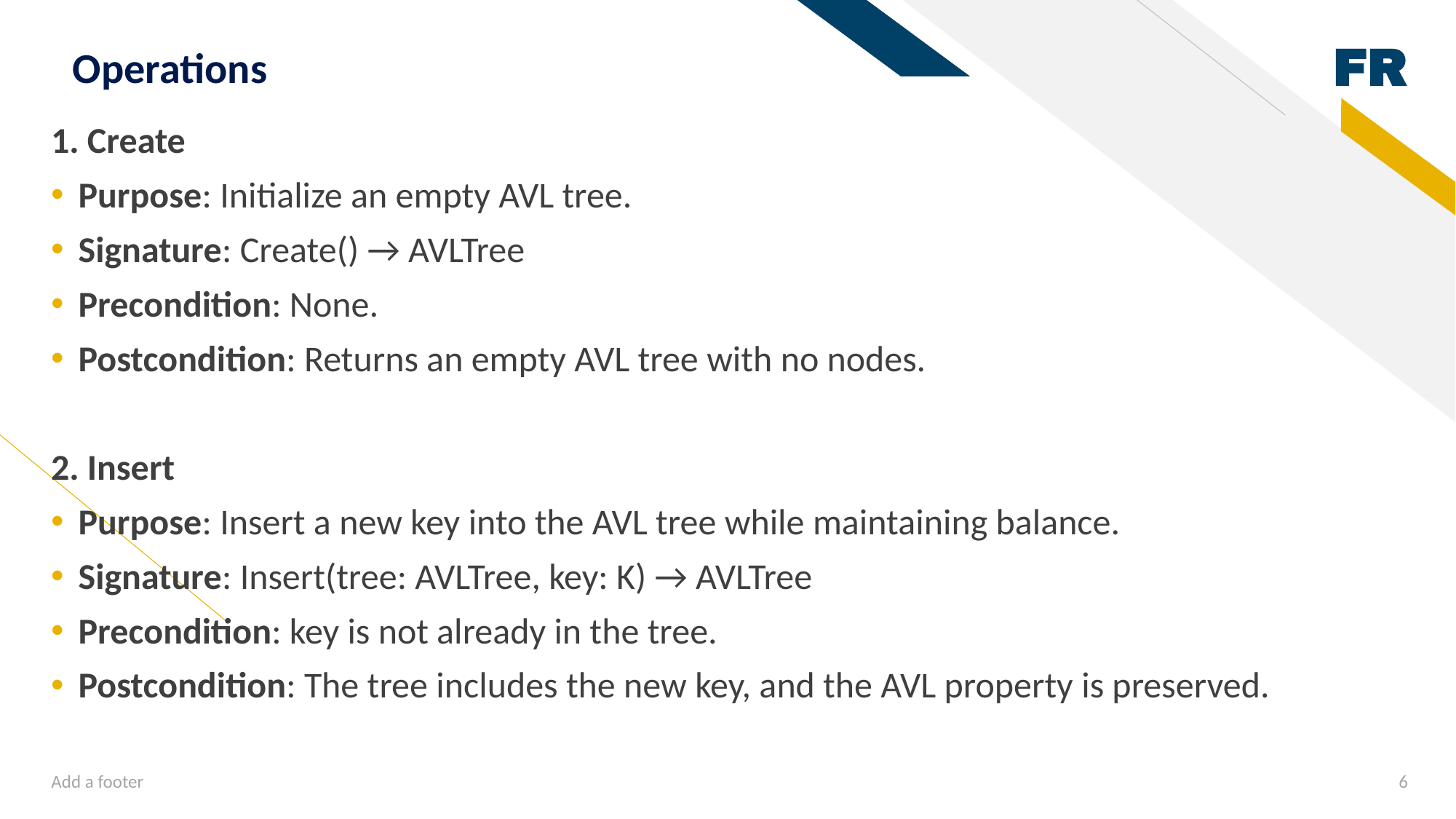

# Operations
1. Create
Purpose: Initialize an empty AVL tree.
Signature: Create() → AVLTree
Precondition: None.
Postcondition: Returns an empty AVL tree with no nodes.

2. Insert
Purpose: Insert a new key into the AVL tree while maintaining balance.
Signature: Insert(tree: AVLTree, key: K) → AVLTree
Precondition: key is not already in the tree.
Postcondition: The tree includes the new key, and the AVL property is preserved.

Add a footer
6